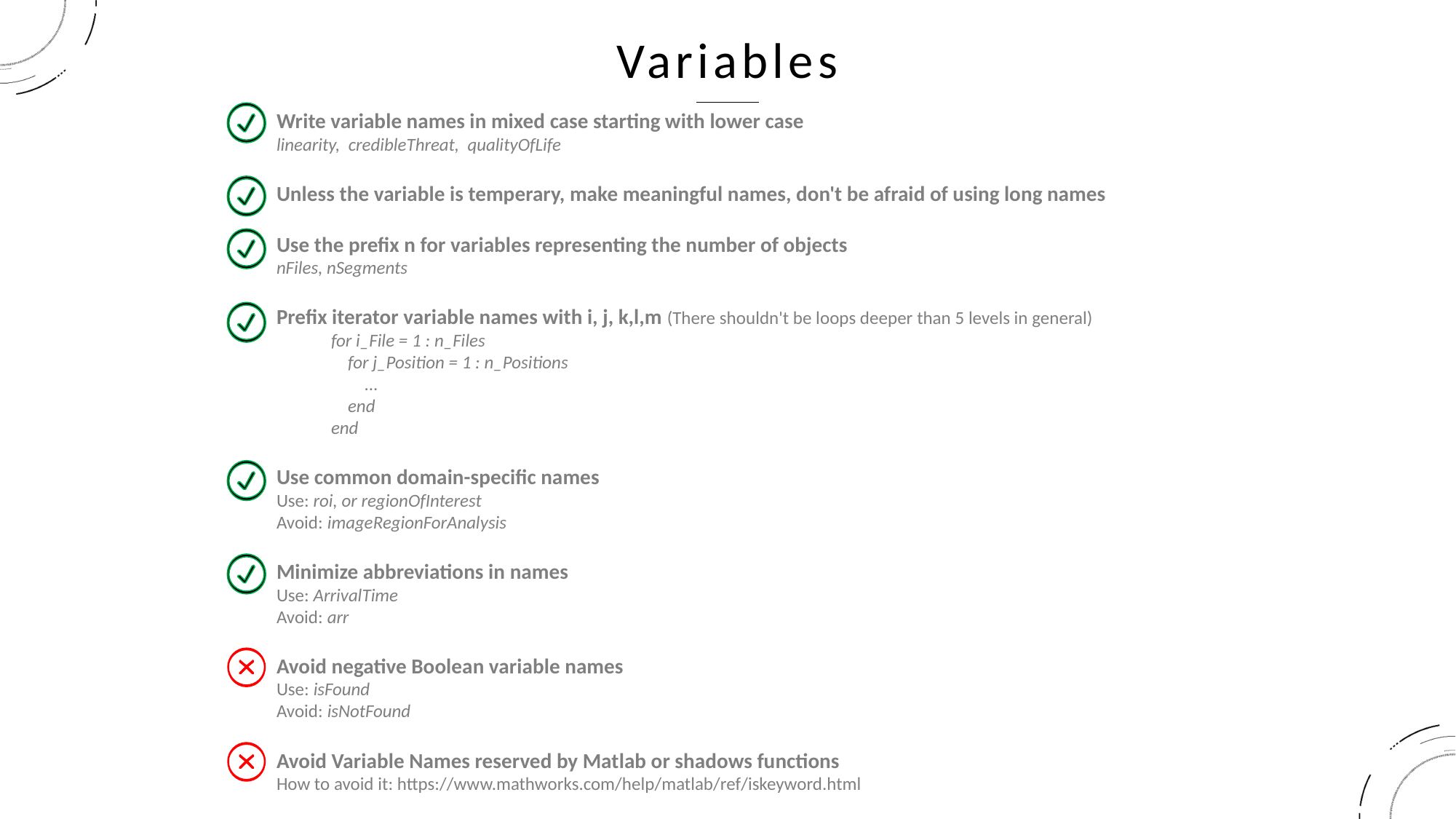

Variables
Write variable names in mixed case starting with lower case
linearity,  credibleThreat,  qualityOfLife

Unless the variable is temperary, make meaningful names, don't be afraid of using long names

Use the prefix n for variables representing the number of objects
nFiles, nSegments

Prefix iterator variable names with i, j, k,l,m (There shouldn't be loops deeper than 5 levels in general)
for i_File = 1 : n_Files
    for j_Position = 1 : n_Positions
        ...
    end
end

Use common domain-specific names
Use: roi, or regionOfInterest
Avoid: imageRegionForAnalysis

Minimize abbreviations in names
Use: ArrivalTime
Avoid: arr

Avoid negative Boolean variable names
Use: isFound
Avoid: isNotFound

Avoid Variable Names reserved by Matlab or shadows functions
How to avoid it: https://www.mathworks.com/help/matlab/ref/iskeyword.html